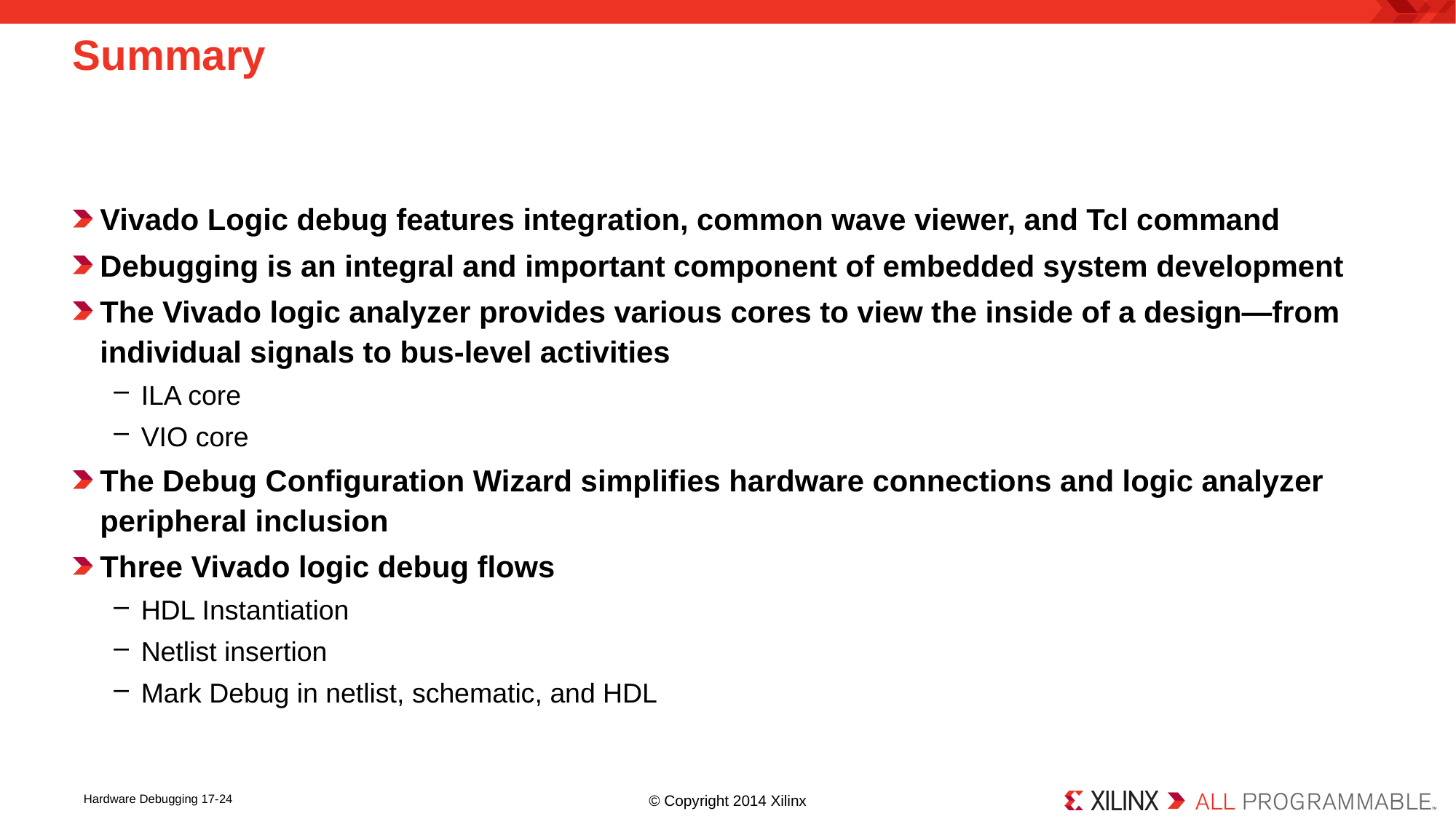

# Summary
Vivado Logic debug features integration, common wave viewer, and Tcl command
Debugging is an integral and important component of embedded system development
The Vivado logic analyzer provides various cores to view the inside of a design—from individual signals to bus-level activities
ILA core
VIO core
The Debug Configuration Wizard simplifies hardware connections and logic analyzer peripheral inclusion
Three Vivado logic debug flows
HDL Instantiation
Netlist insertion
Mark Debug in netlist, schematic, and HDL

© Copyright 2014 Xilinx
Hardware Debugging 17-24